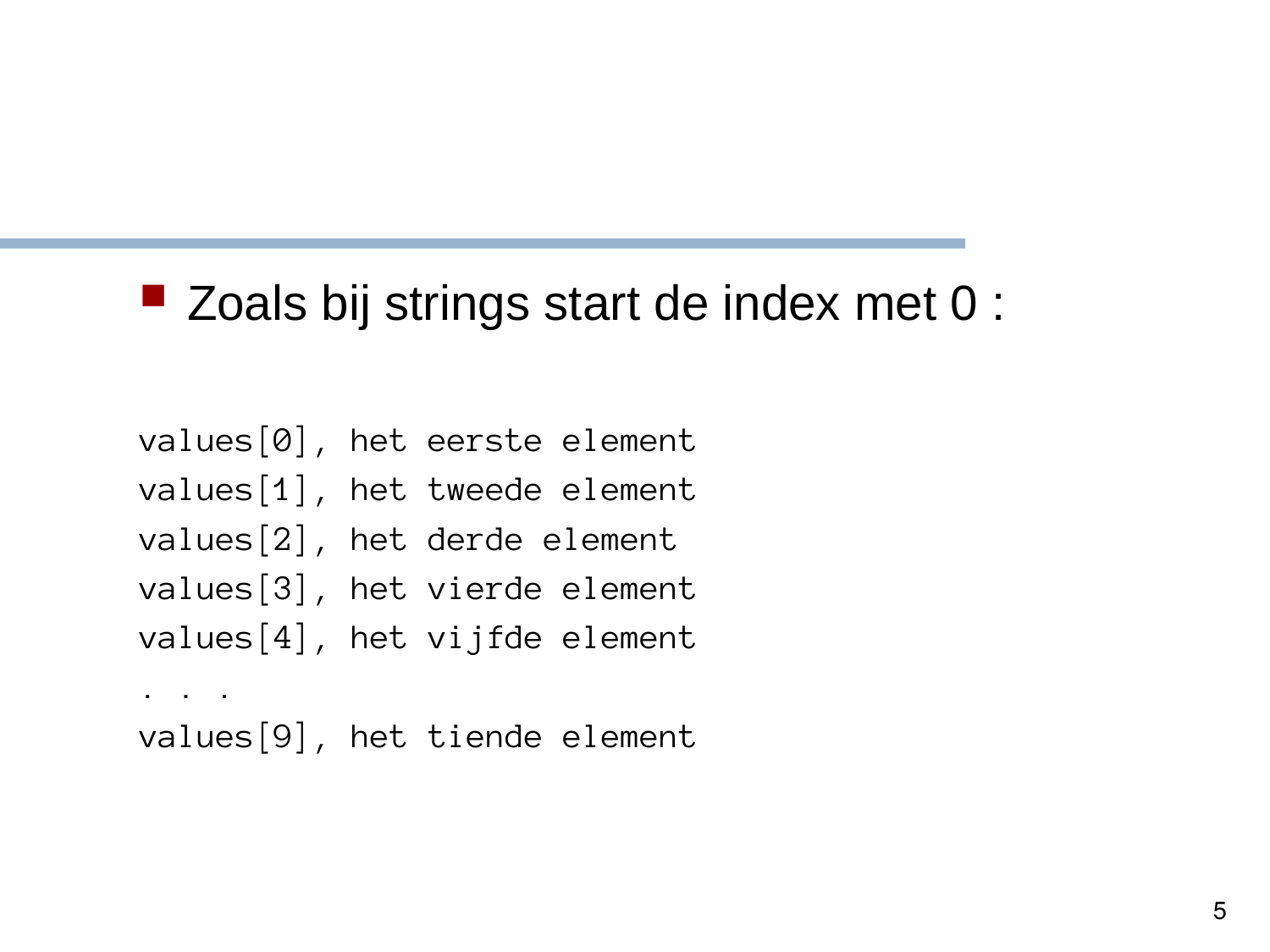

Zoals bij strings start de index met 0 :

values[0], het eerste element
values[1], het tweede element
values[2], het derde element
values[3], het vierde element
values[4], het vijfde element
. . .
values[9], het tiende element
5